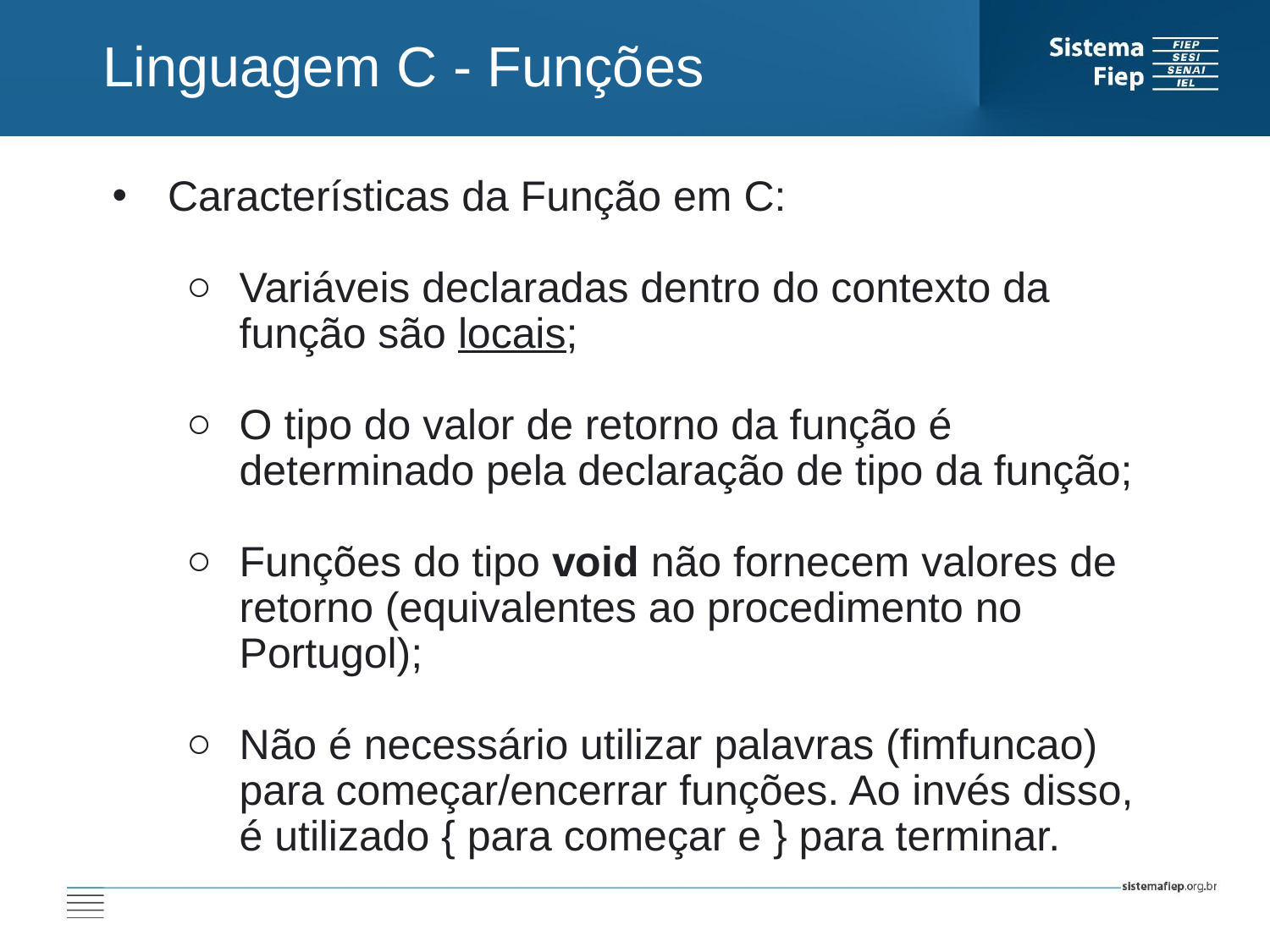

Linguagem C - Funções

  Características da Função em C:

Variáveis declaradas dentro do contexto da função são locais;

O tipo do valor de retorno da função é determinado pela declaração de tipo da função;

Funções do tipo void não fornecem valores de retorno (equivalentes ao procedimento no Portugol);

Não é necessário utilizar palavras (fimfuncao) para começar/encerrar funções. Ao invés disso, é utilizado { para começar e } para terminar.